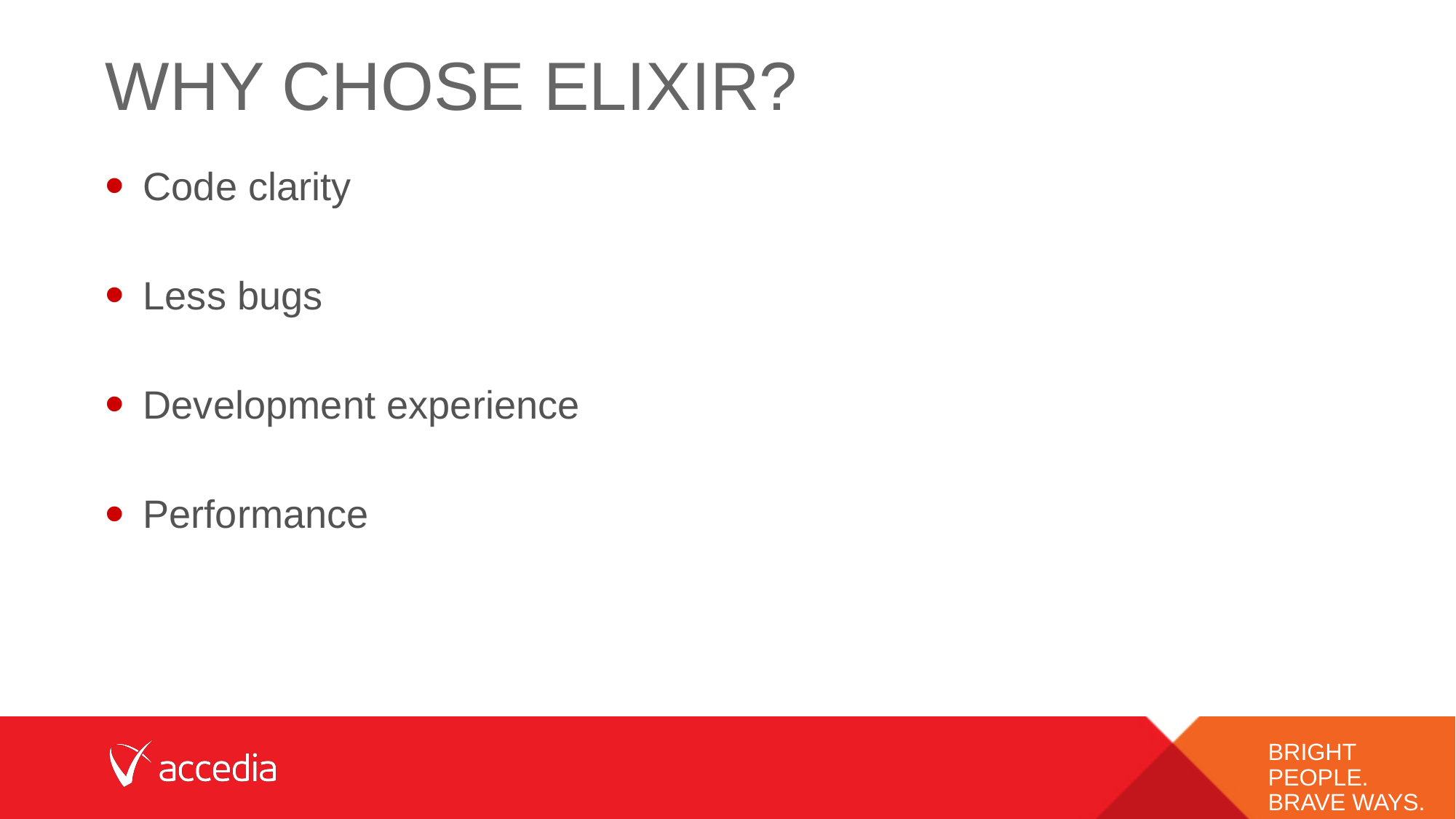

# Why chose Elixir?
Code clarity

Less bugs

Development experience

Performance